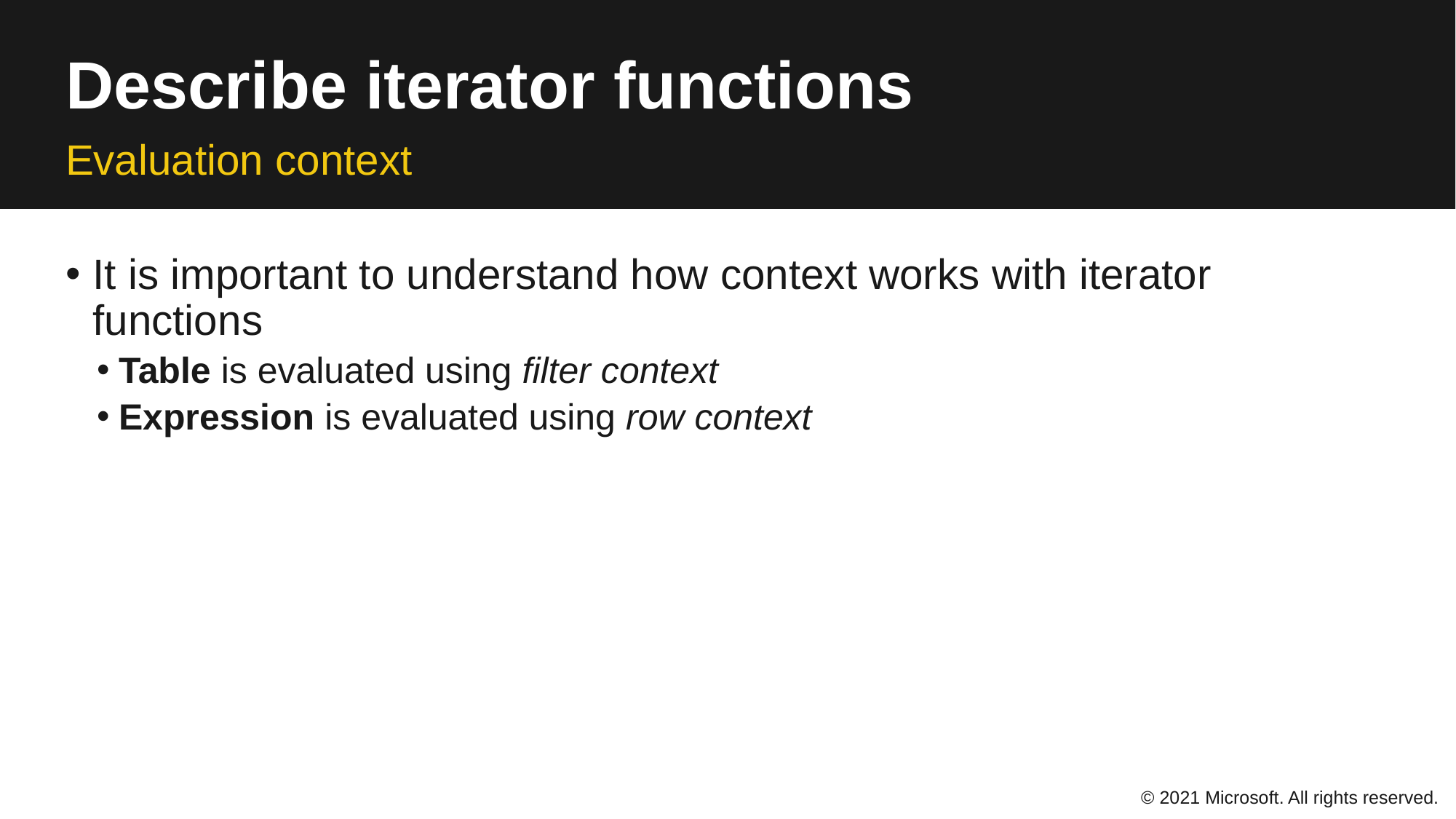

# Describe iterator functions
Evaluation context
It is important to understand how context works with iterator functions
Table is evaluated using filter context
Expression is evaluated using row context

© 2021 Microsoft. All rights reserved.